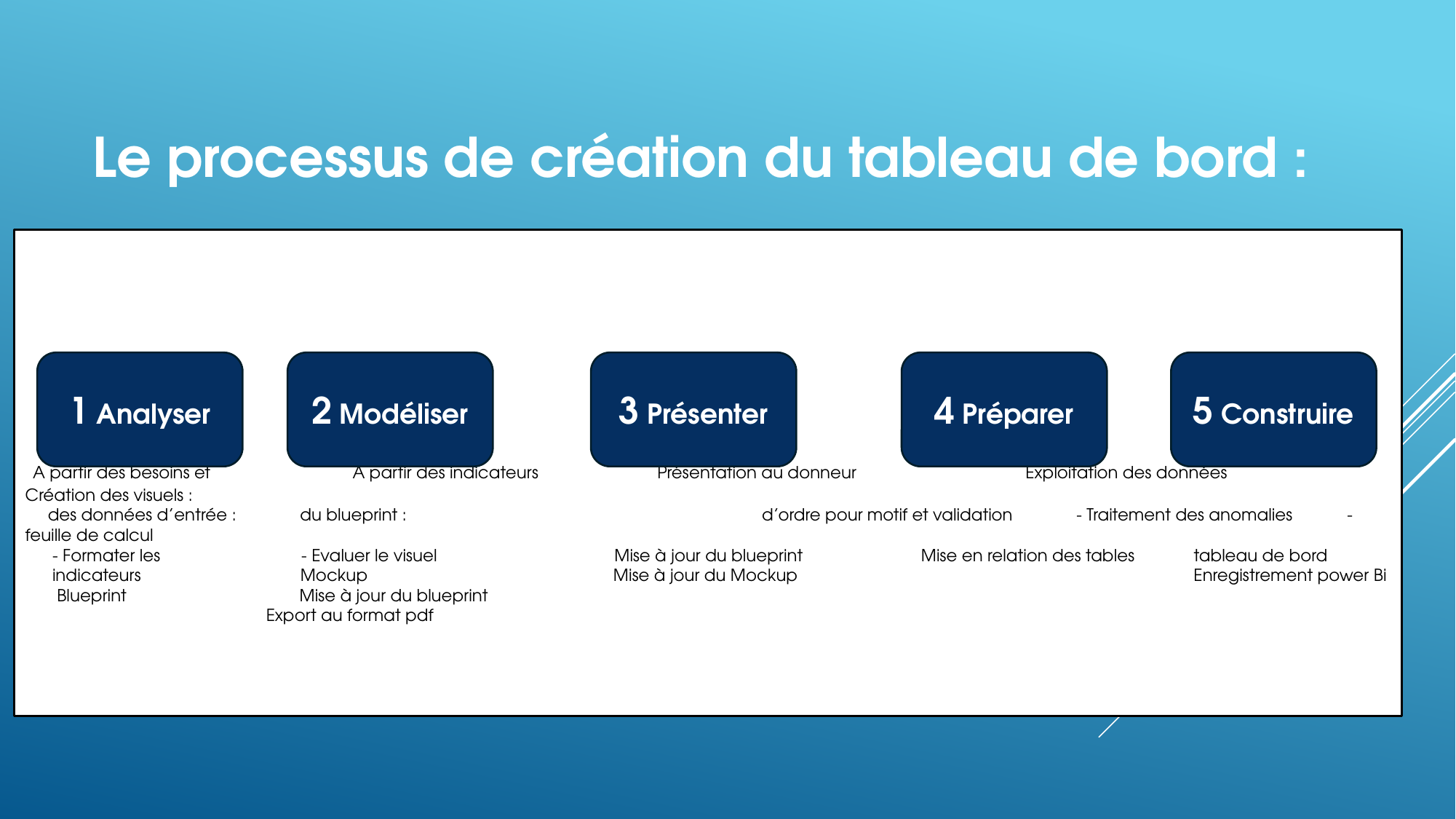

Le processus de création du tableau de bord :
# a partir des besoins et		A partir des indicateurs	                   Présentation au donneur		    Exploitation des données	    Création des visuels : des données d’entrée :              du blueprint :			                  d’ordre pour motif et validation              - Traitement des anomalies            - feuille de calcul - Formater les                               - Evaluer le visuel                                       Mise à jour du blueprint                          Mise en relation des tables             tableau de bord indicateurs                                   Mockup                                                      Mise à jour du Mockup                                                                                       Enregistrement power Bi Blueprint                                      Mise à jour du blueprint                                                                        							     Export au format pdf
1 Analyser
2 Modéliser
3 Présenter
4 Préparer
5 Construire